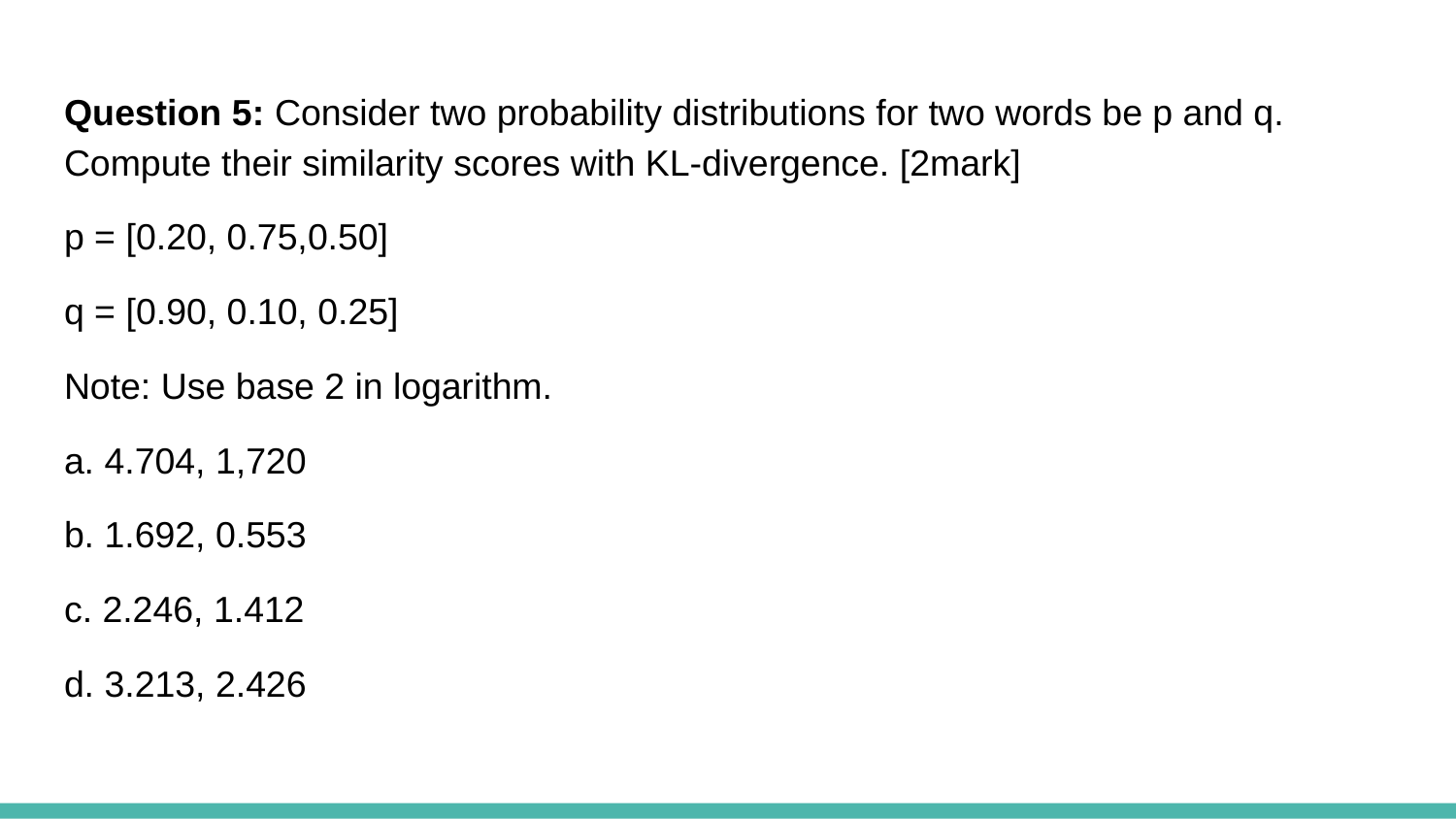

Question 5: Consider two probability distributions for two words be p and q. Compute their similarity scores with KL-divergence. [2mark]
p = [0.20, 0.75,0.50]
q = [0.90, 0.10, 0.25]
Note: Use base 2 in logarithm.
a. 4.704, 1,720
b. 1.692, 0.553
c. 2.246, 1.412
d. 3.213, 2.426